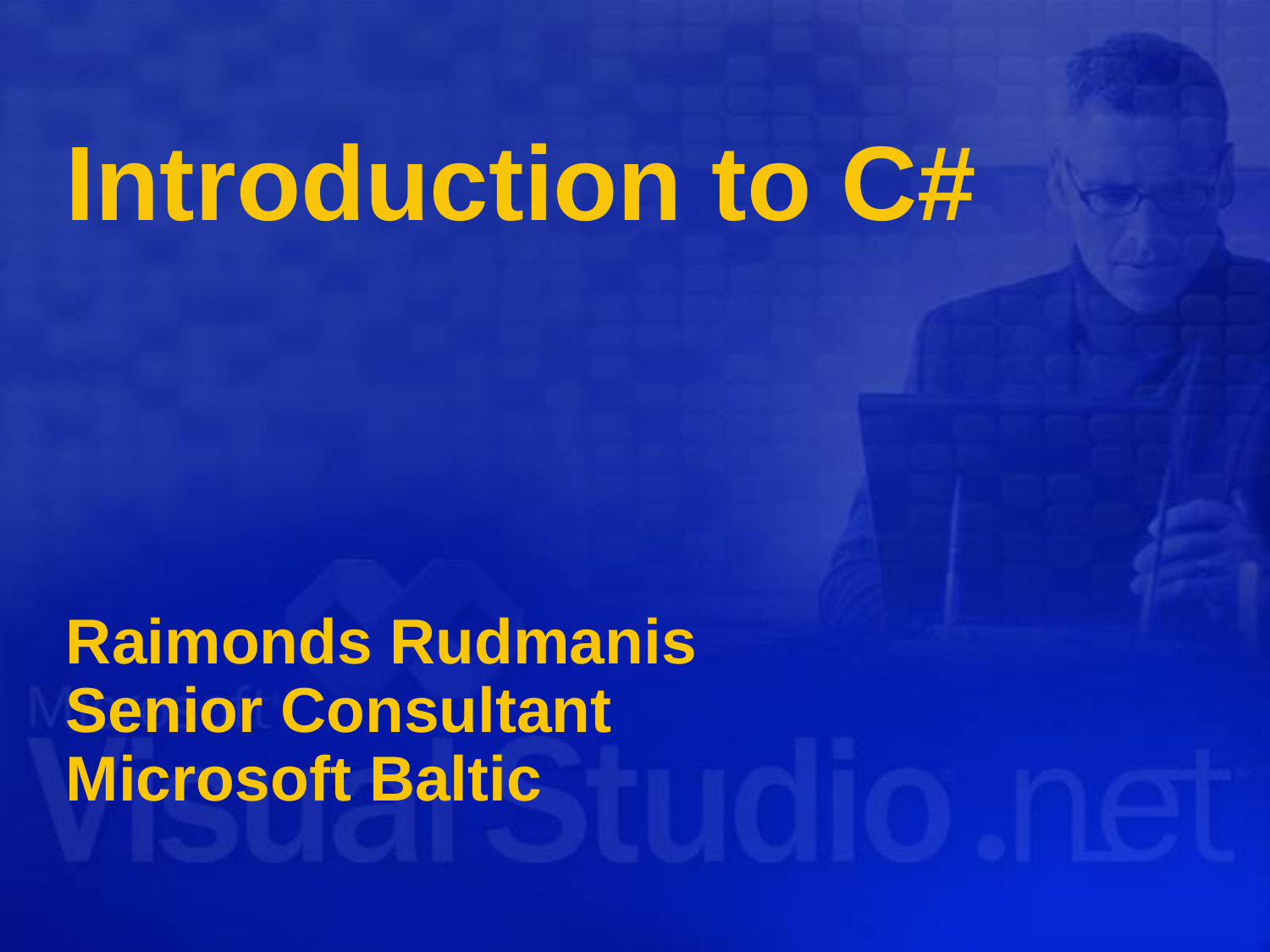

# Introduction to C# Raimonds Rudmanis Senior Consultant Microsoft Baltic